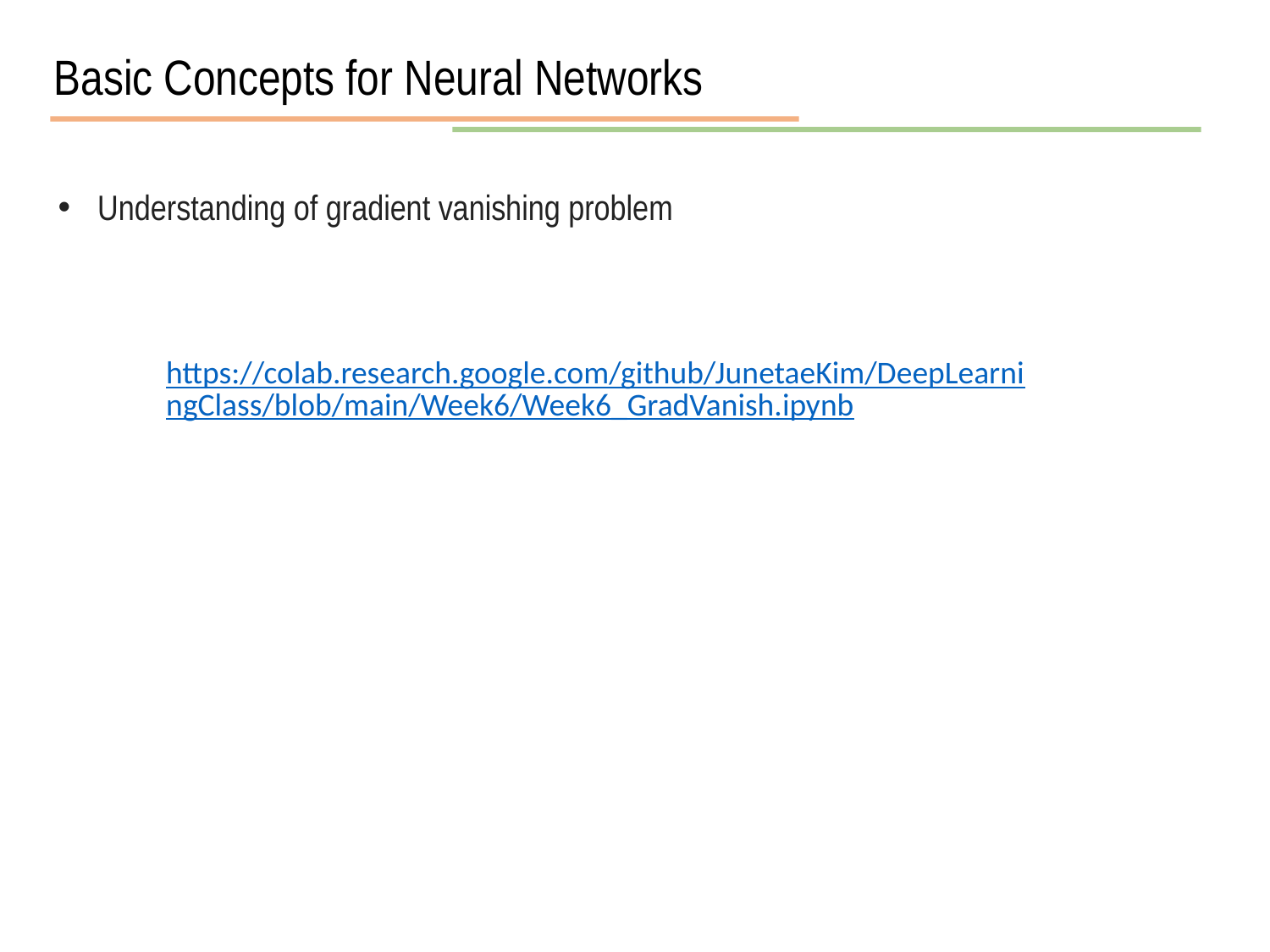

Basic Concepts for Neural Networks
Understanding of gradient vanishing problem

https://colab.research.google.com/github/JunetaeKim/DeepLearningClass/blob/main/Week6/Week6_GradVanish.ipynb